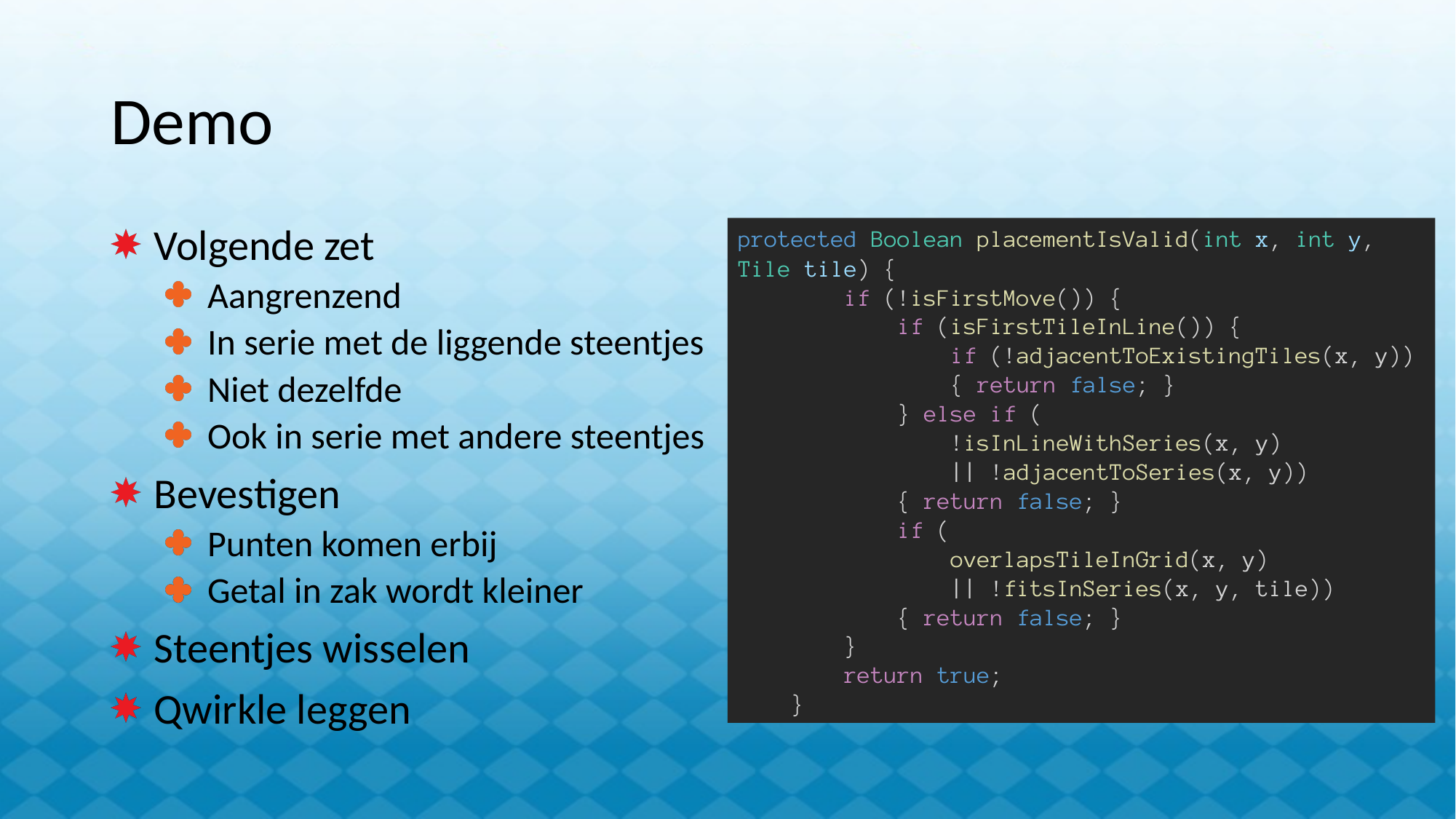

# Demo
Volgende zet
Aangrenzend
In serie met de liggende steentjes
Niet dezelfde
Ook in serie met andere steentjes
Bevestigen
Punten komen erbij
Getal in zak wordt kleiner
Steentjes wisselen
Qwirkle leggen
protected Boolean placementIsValid(int x, int y, Tile tile) {
        if (!isFirstMove()) {
            if (isFirstTileInLine()) {
                if (!adjacentToExistingTiles(x, y))
                { return false; }
            } else if (
                !isInLineWithSeries(x, y)
                || !adjacentToSeries(x, y))
            { return false; }
            if (
                overlapsTileInGrid(x, y)
                || !fitsInSeries(x, y, tile))
            { return false; }
        }
        return true;
    }